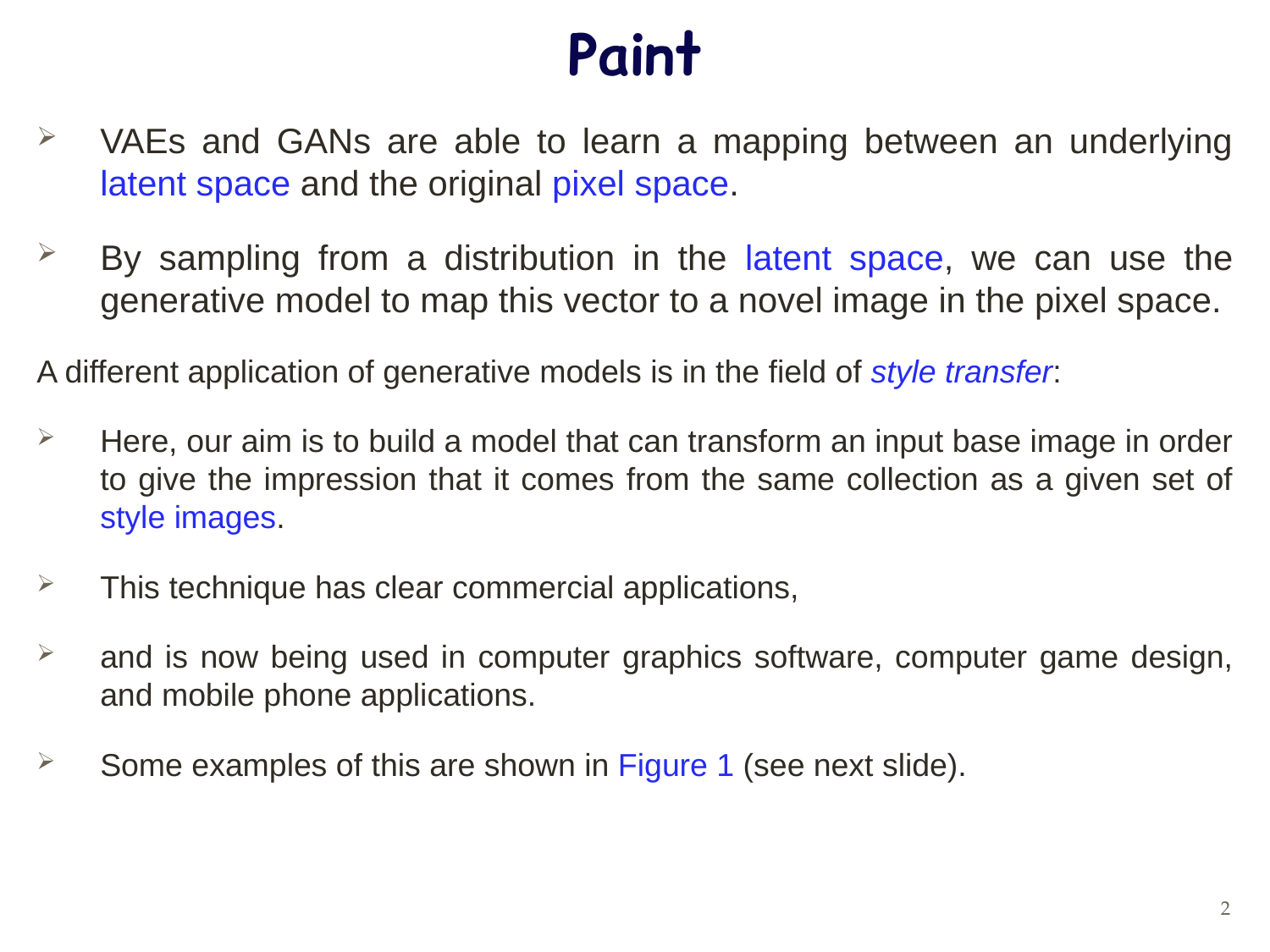

# Paint
VAEs and GANs are able to learn a mapping between an underlying latent space and the original pixel space.
By sampling from a distribution in the latent space, we can use the generative model to map this vector to a novel image in the pixel space.
A different application of generative models is in the field of style transfer:
Here, our aim is to build a model that can transform an input base image in order to give the impression that it comes from the same collection as a given set of style images.
This technique has clear commercial applications,
and is now being used in computer graphics software, computer game design, and mobile phone applications.
Some examples of this are shown in Figure 1 (see next slide).
2